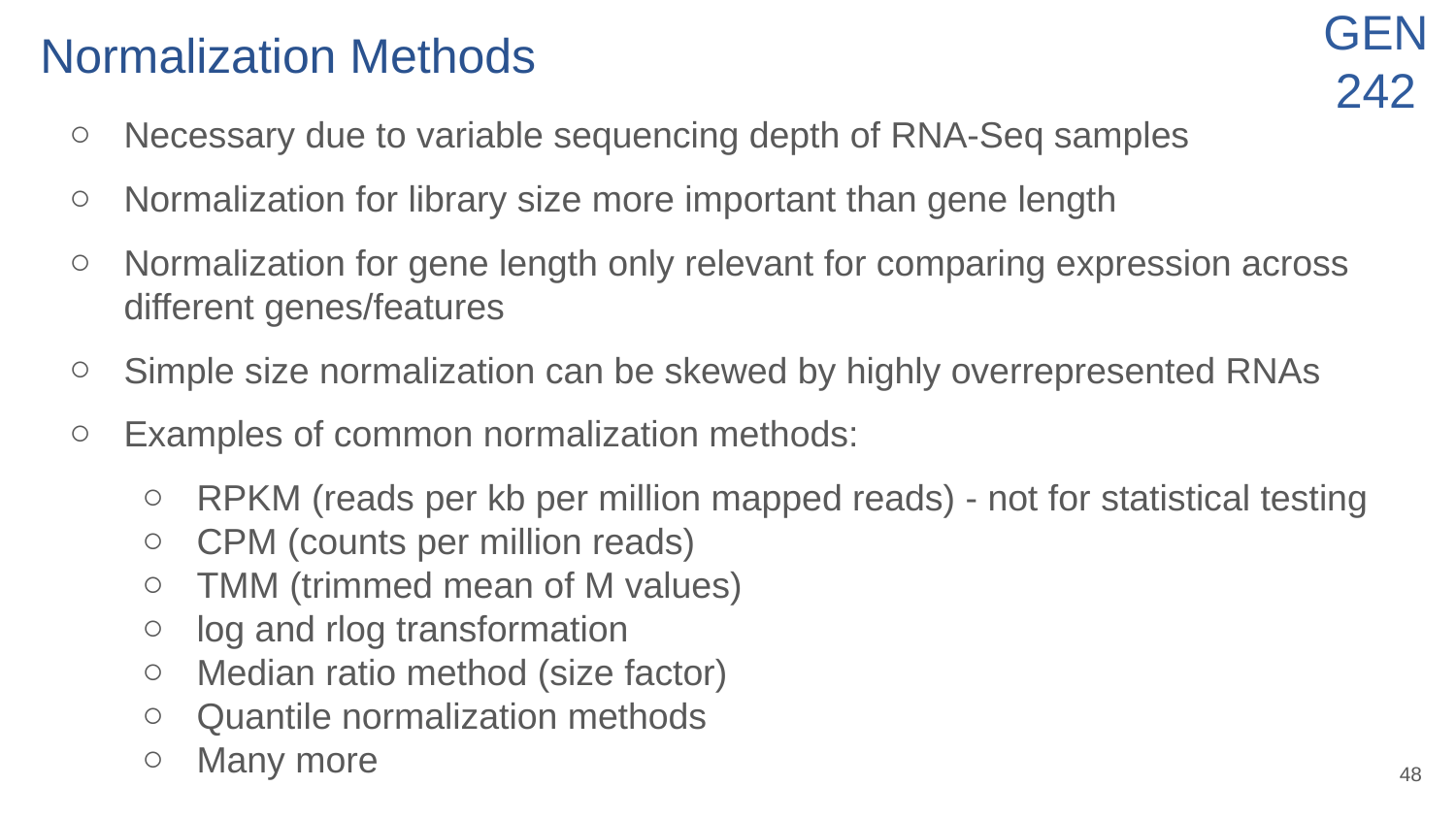

# Normalization Methods
Necessary due to variable sequencing depth of RNA-Seq samples
Normalization for library size more important than gene length
Normalization for gene length only relevant for comparing expression across  different genes/features
Simple size normalization can be skewed by highly overrepresented RNAs
Examples of common normalization methods:
RPKM (reads per kb per million mapped reads) - not for statistical testing
CPM (counts per million reads)
TMM (trimmed mean of M values)
log and rlog transformation
Median ratio method (size factor)
Quantile normalization methods
Many more
48